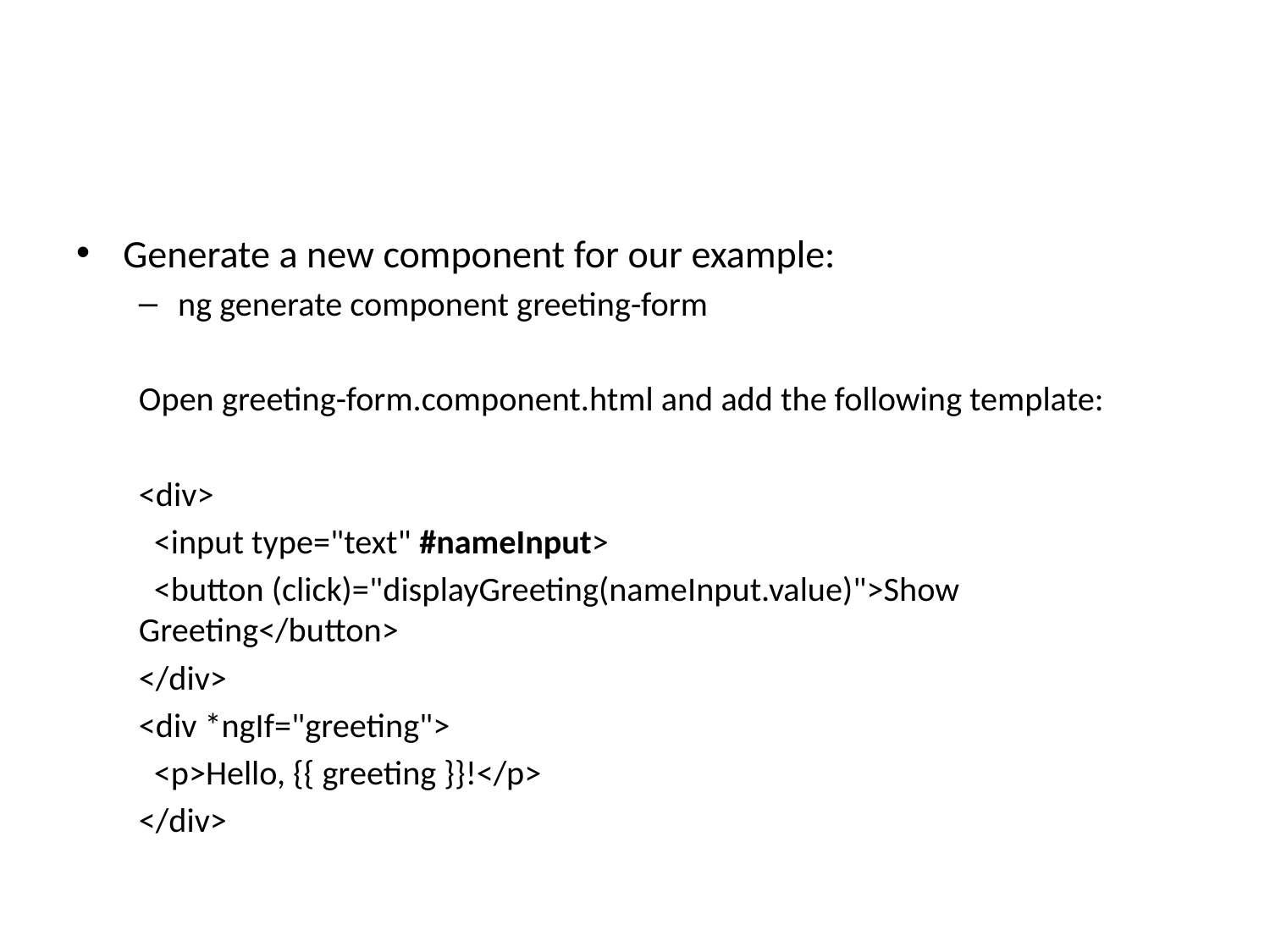

Generate a new component for our example:
ng generate component greeting-form

Open greeting-form.component.html and add the following template:

<div>
  <input type="text" #nameInput>
  <button (click)="displayGreeting(nameInput.value)">Show Greeting</button>
</div>
<div *ngIf="greeting">
  <p>Hello, {{ greeting }}!</p>
</div>